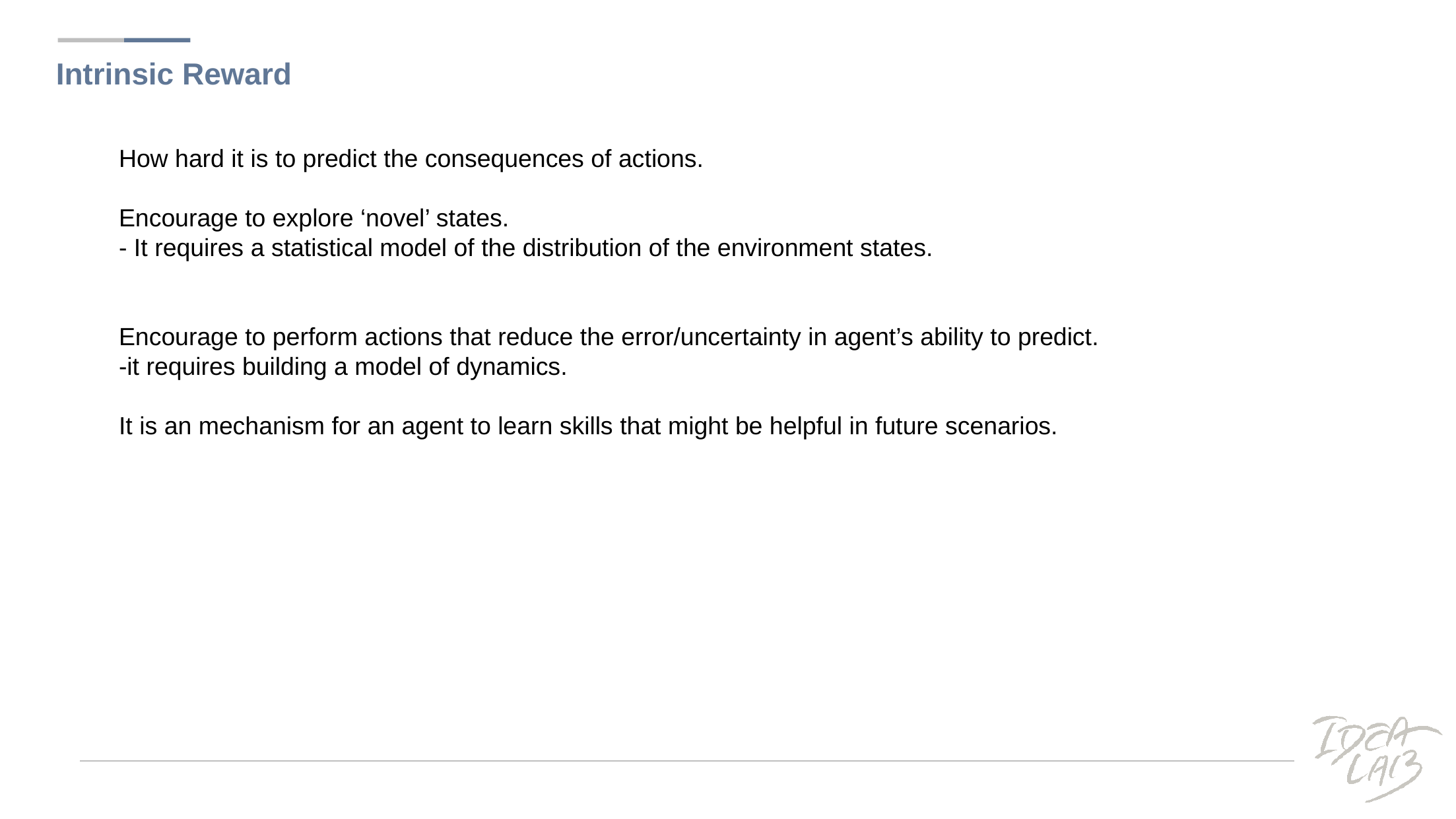

Intrinsic Reward
How hard it is to predict the consequences of actions.

Encourage to explore ‘novel’ states.
- It requires a statistical model of the distribution of the environment states.

Encourage to perform actions that reduce the error/uncertainty in agent’s ability to predict.
-it requires building a model of dynamics.

It is an mechanism for an agent to learn skills that might be helpful in future scenarios.